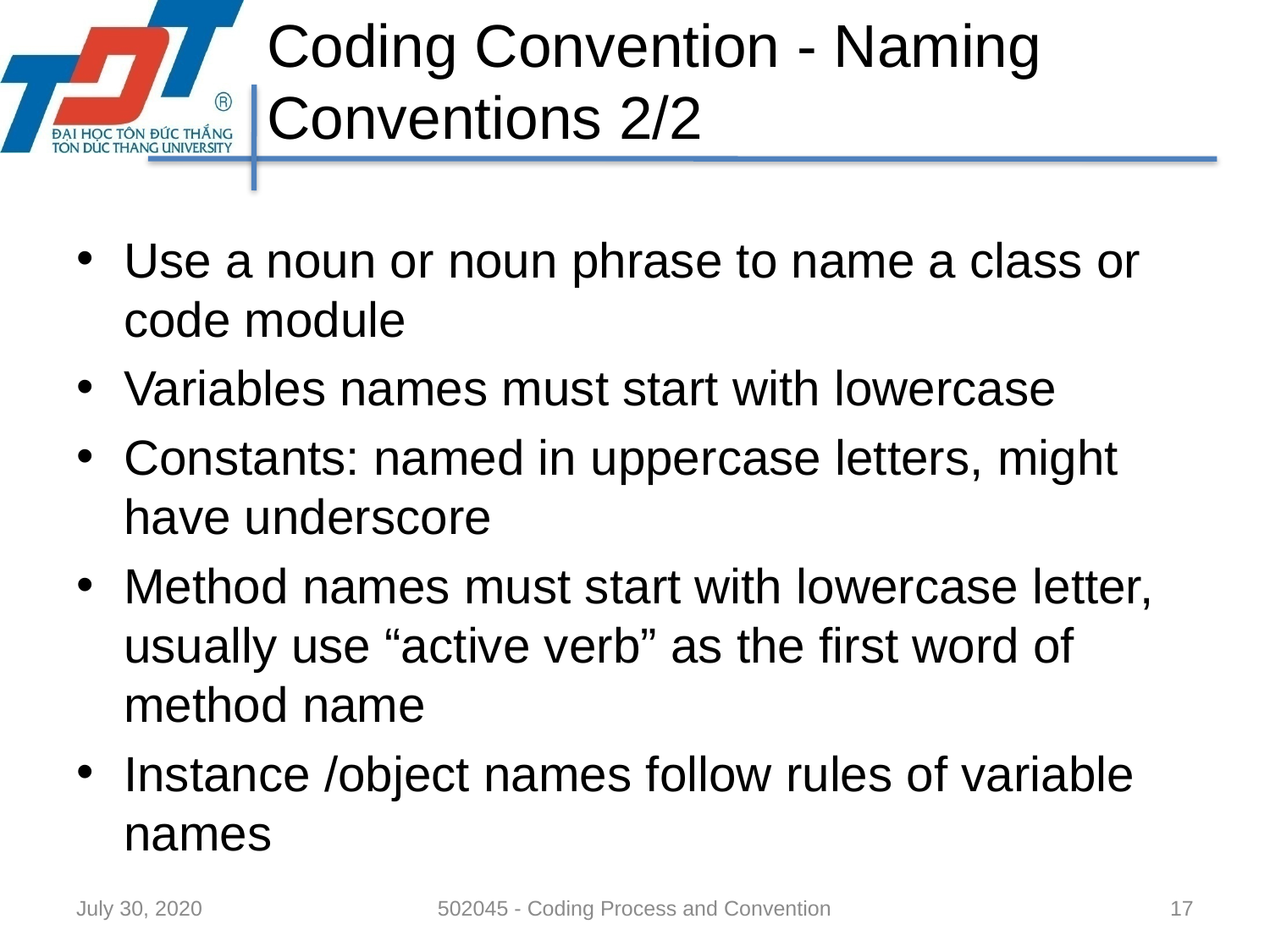

# Coding Convention - Naming Conventions 2/2
Use a noun or noun phrase to name a class or code module
Variables names must start with lowercase
Constants: named in uppercase letters, might have underscore
Method names must start with lowercase letter, usually use “active verb” as the first word of method name
Instance /object names follow rules of variable names

July 30, 2020
502045 - Coding Process and Convention
17